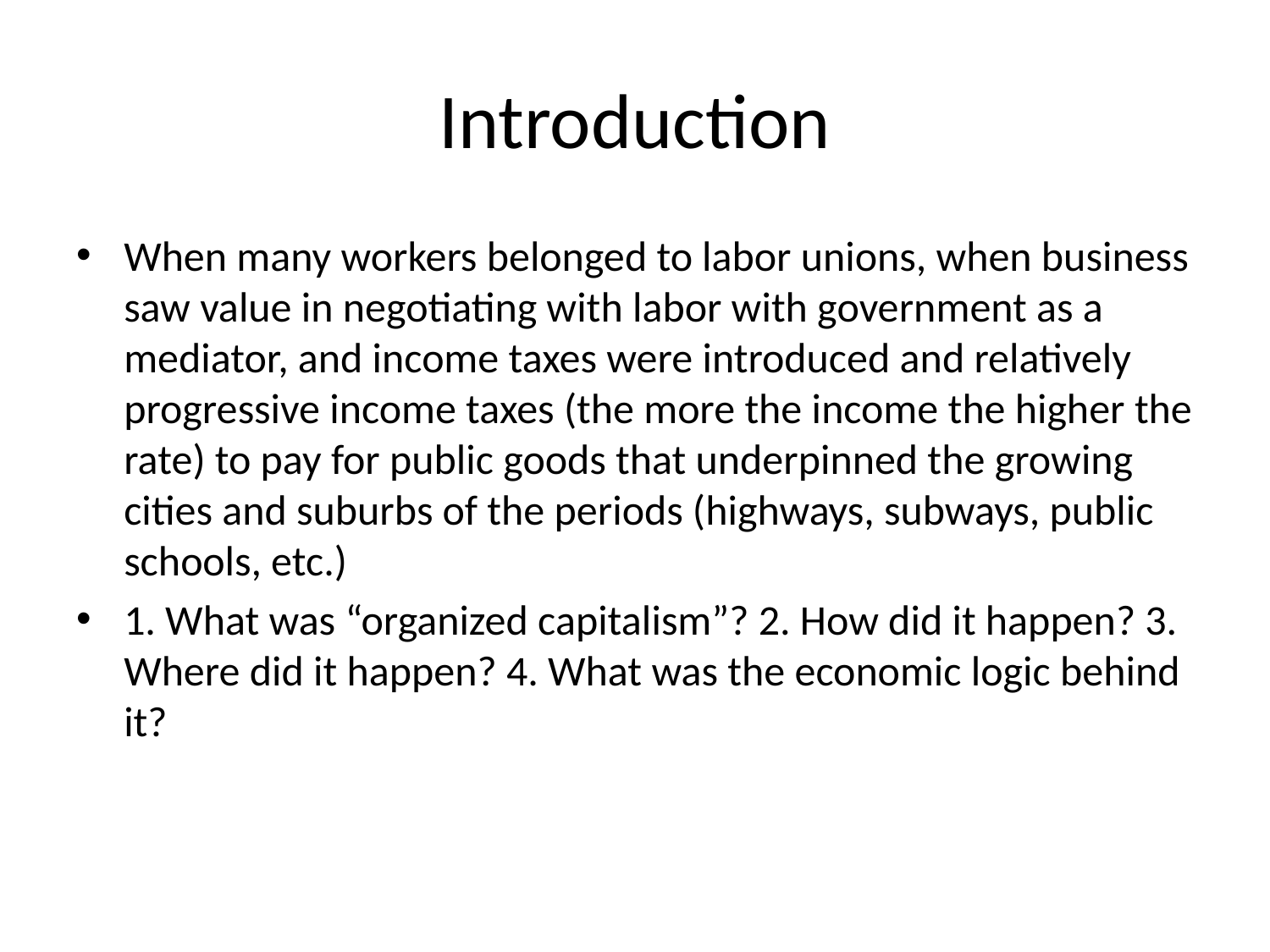

# Introduction
When many workers belonged to labor unions, when business saw value in negotiating with labor with government as a mediator, and income taxes were introduced and relatively progressive income taxes (the more the income the higher the rate) to pay for public goods that underpinned the growing cities and suburbs of the periods (highways, subways, public schools, etc.)
1. What was “organized capitalism”? 2. How did it happen? 3. Where did it happen? 4. What was the economic logic behind it?